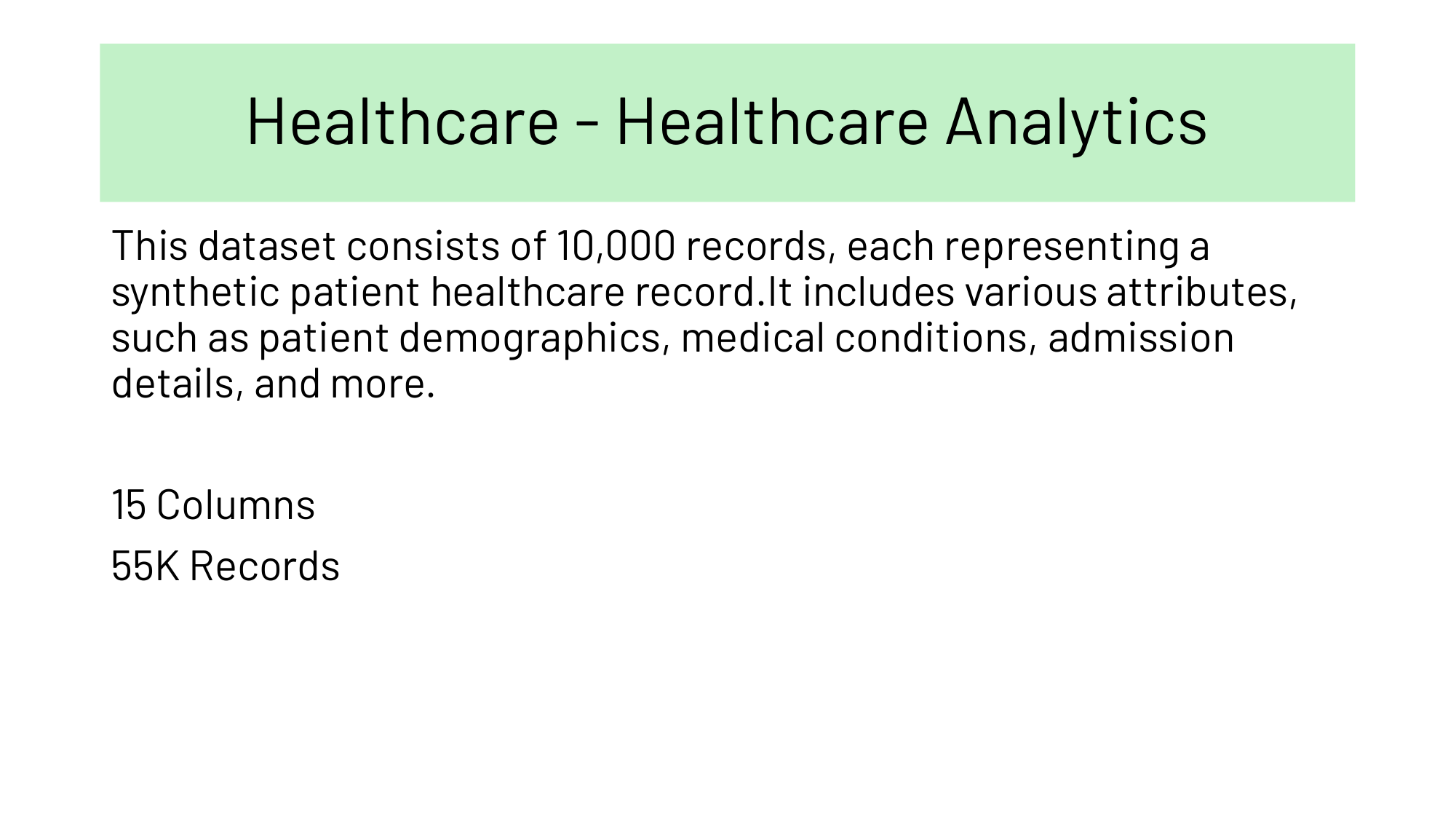

# Healthcare - Healthcare Analytics
This dataset consists of 10,000 records, each representing a synthetic patient healthcare record.It includes various attributes, such as patient demographics, medical conditions, admission details, and more.

15 Columns
55K Records